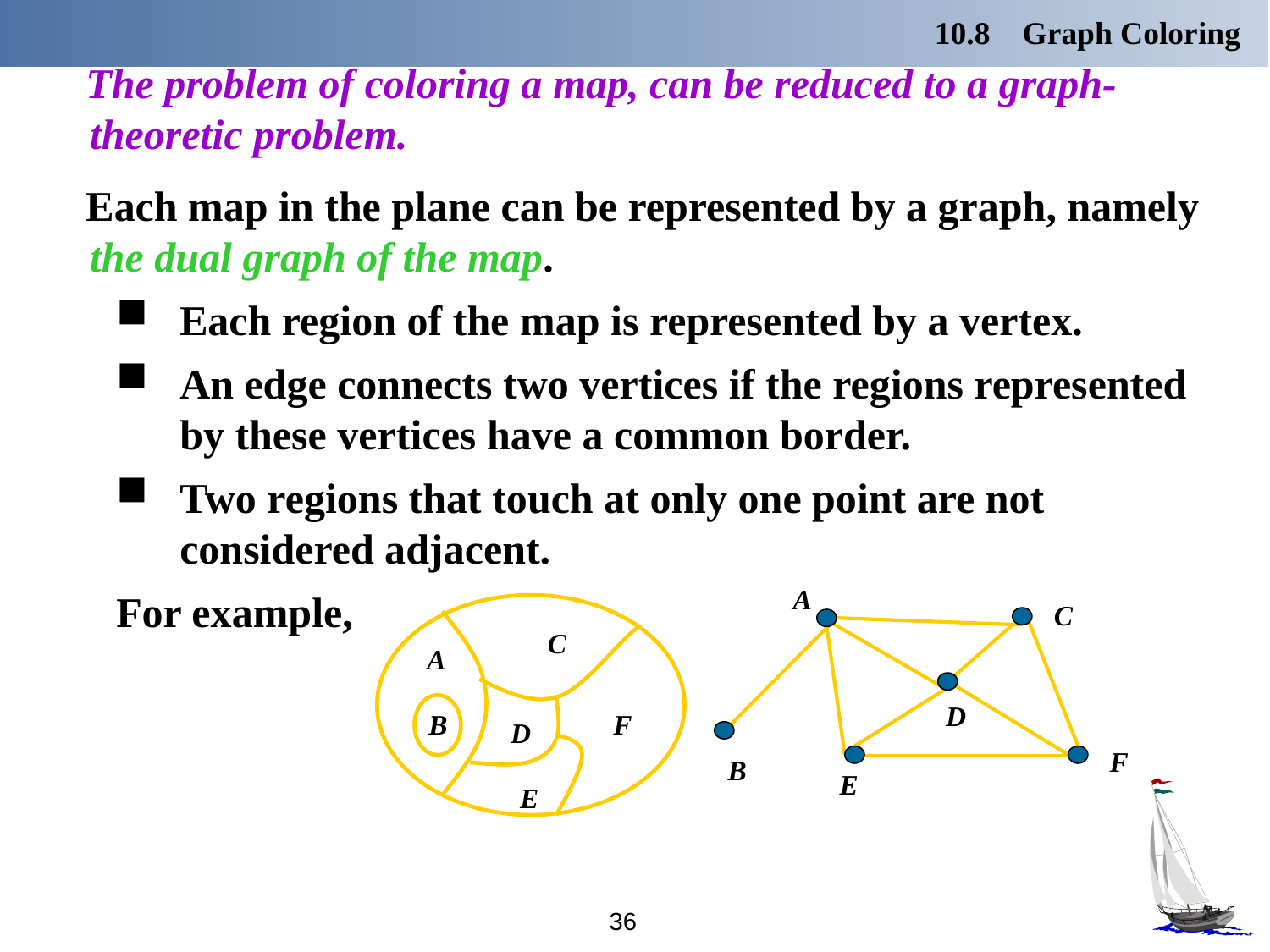

10.8    Graph Coloring
      The problem of coloring a map, can be reduced to a graph-theoretic problem.
      Each map in the plane can be represented by a graph, namely the dual graph of the map.
Each region of the map is represented by a vertex.
An edge connects two vertices if the regions represented by these vertices have a common border.
Two regions that touch at only one point are not considered adjacent.
For example,
A
C

D

F
B

E

C

A

B
F
D

E
36